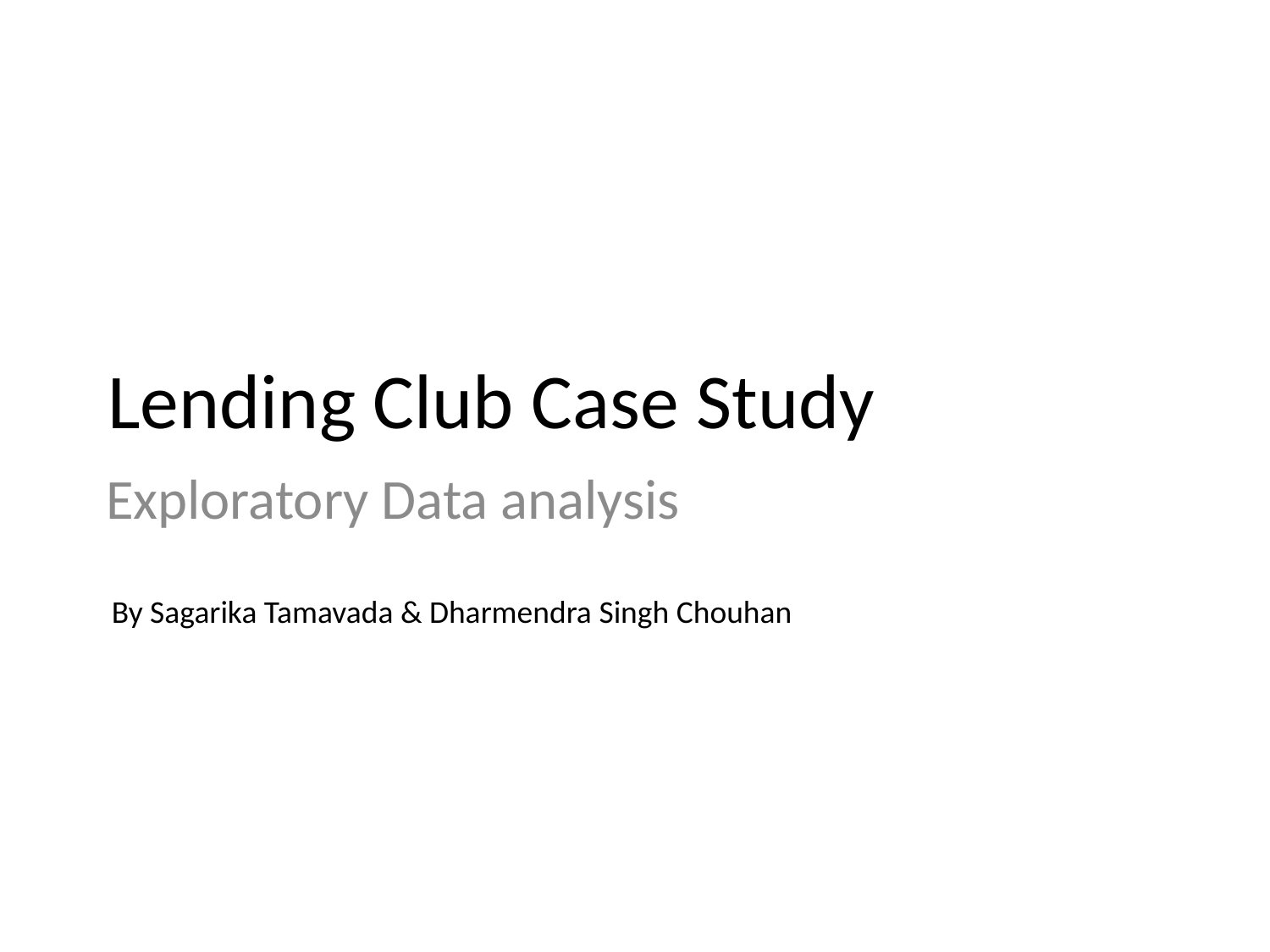

# Lending Club Case Study
Exploratory Data analysis
By Sagarika Tamavada & Dharmendra Singh Chouhan